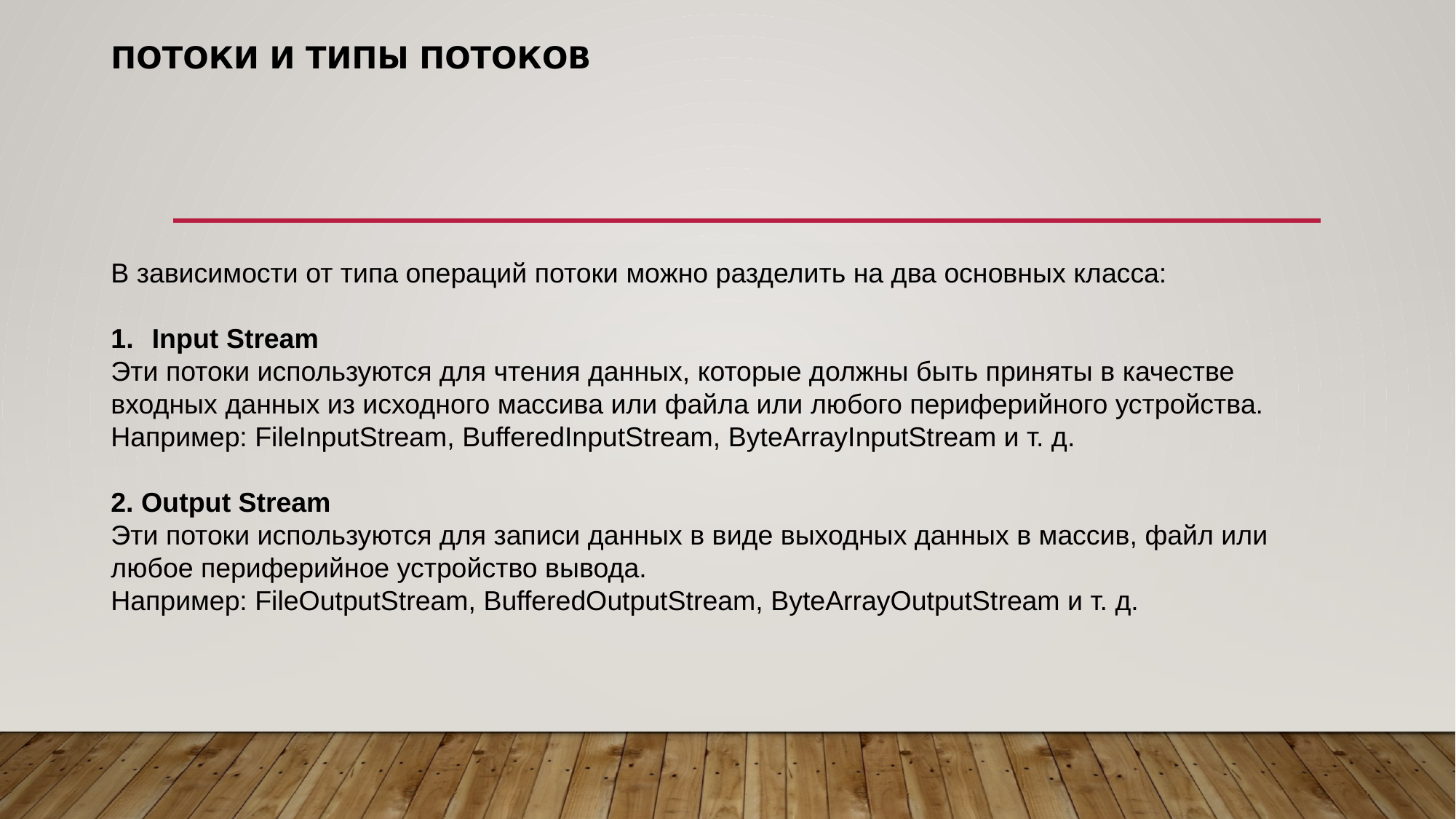

# Потоки и Типы потоков
В зависимости от типа операций потоки можно разделить на два основных класса:

Input Stream
Эти потоки используются для чтения данных, которые должны быть приняты в качестве входных данных из исходного массива или файла или любого периферийного устройства.
Например: FileInputStream, BufferedInputStream, ByteArrayInputStream и т. д.

2. Output Stream
Эти потоки используются для записи данных в виде выходных данных в массив, файл или любое периферийное устройство вывода.
Например: FileOutputStream, BufferedOutputStream, ByteArrayOutputStream и т. д.